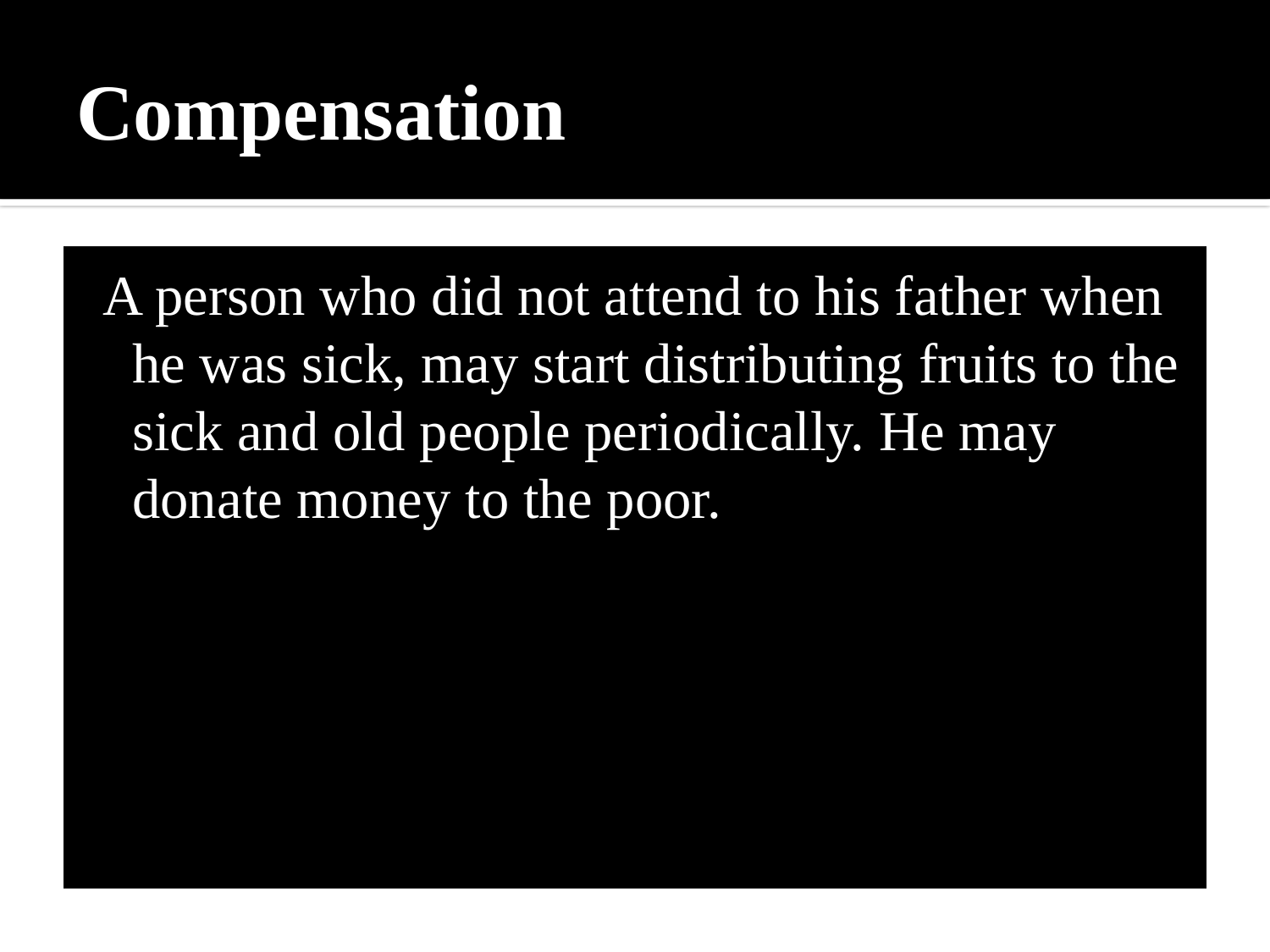

# Compensation
 A person who did not attend to his father when he was sick, may start distributing fruits to the sick and old people periodically. He may donate money to the poor.